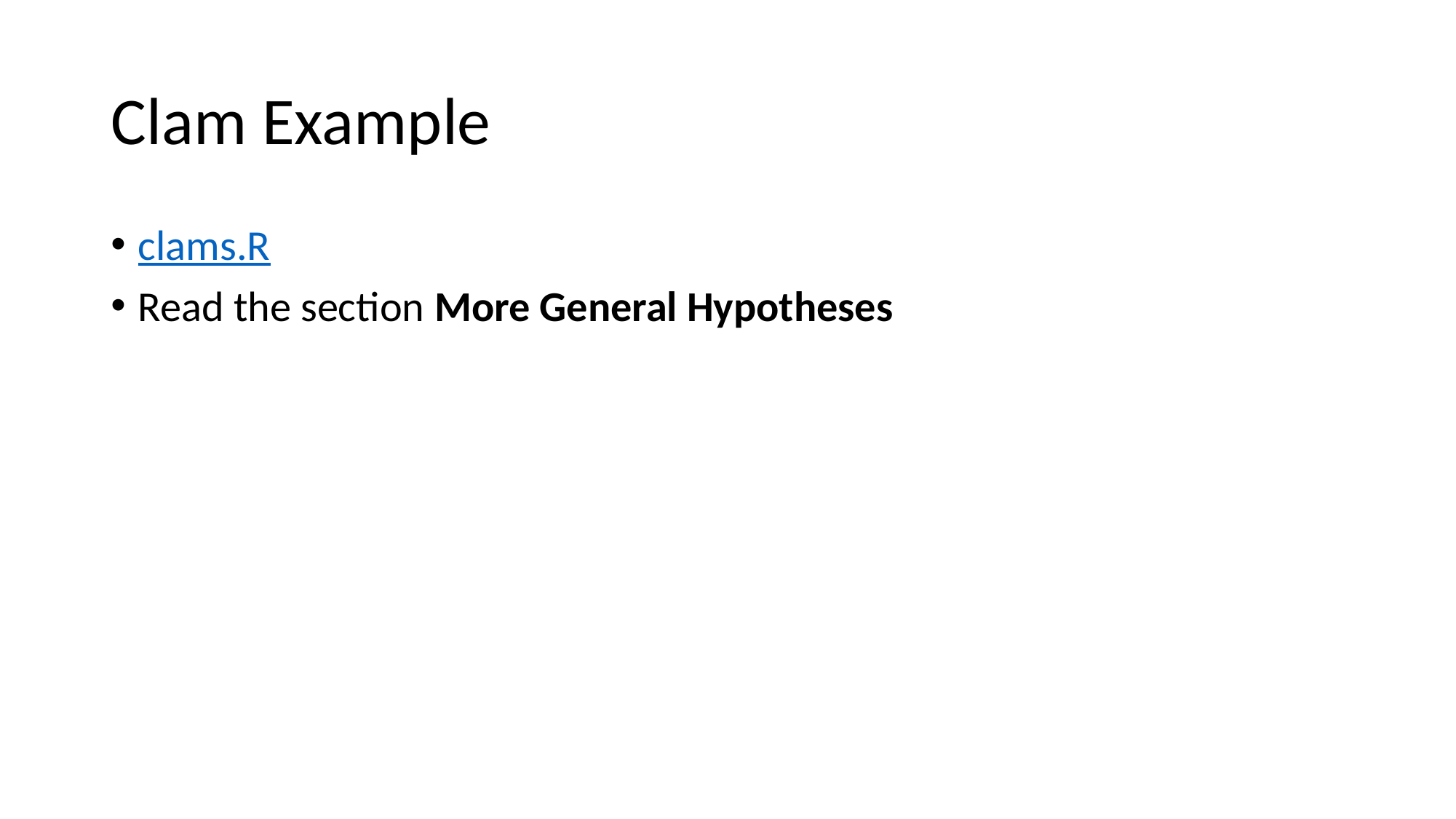

# Clam Example
clams.R
Read the section More General Hypotheses